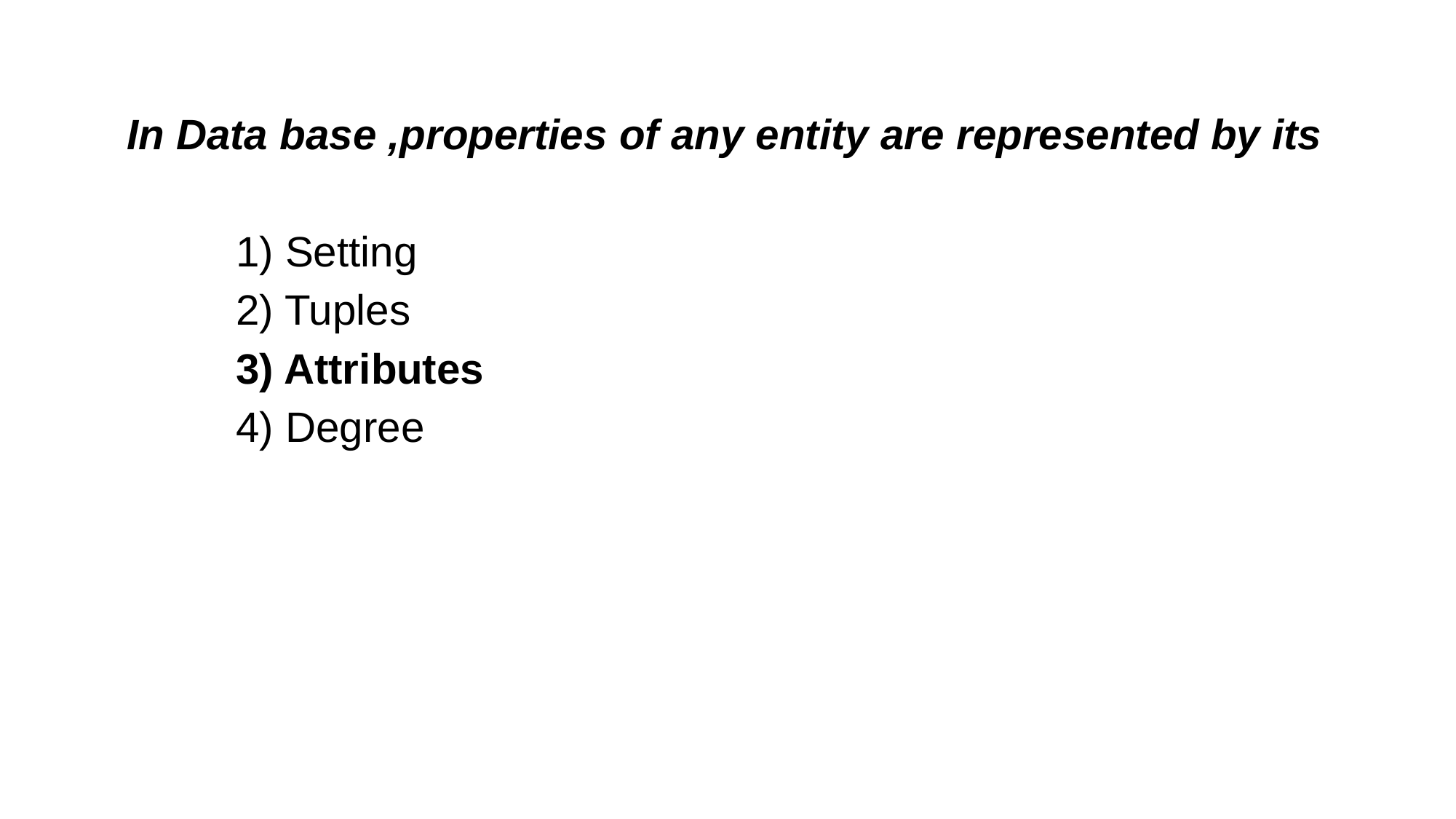

In Data base ,properties of any entity are represented by its

	1) Setting
	2) Tuples
	3) Attributes
	4) Degree